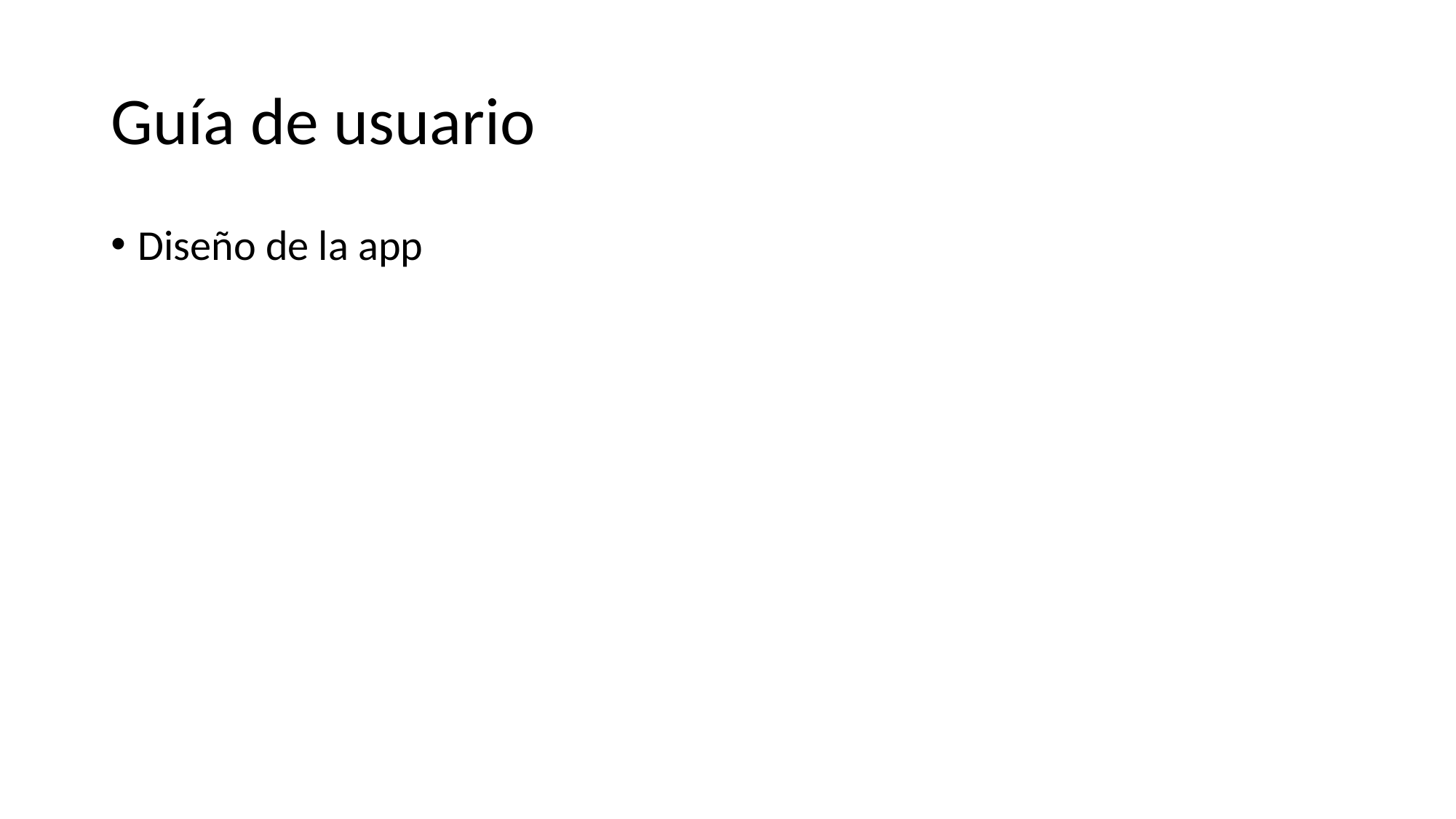

# Guía de usuario
Diseño de la app